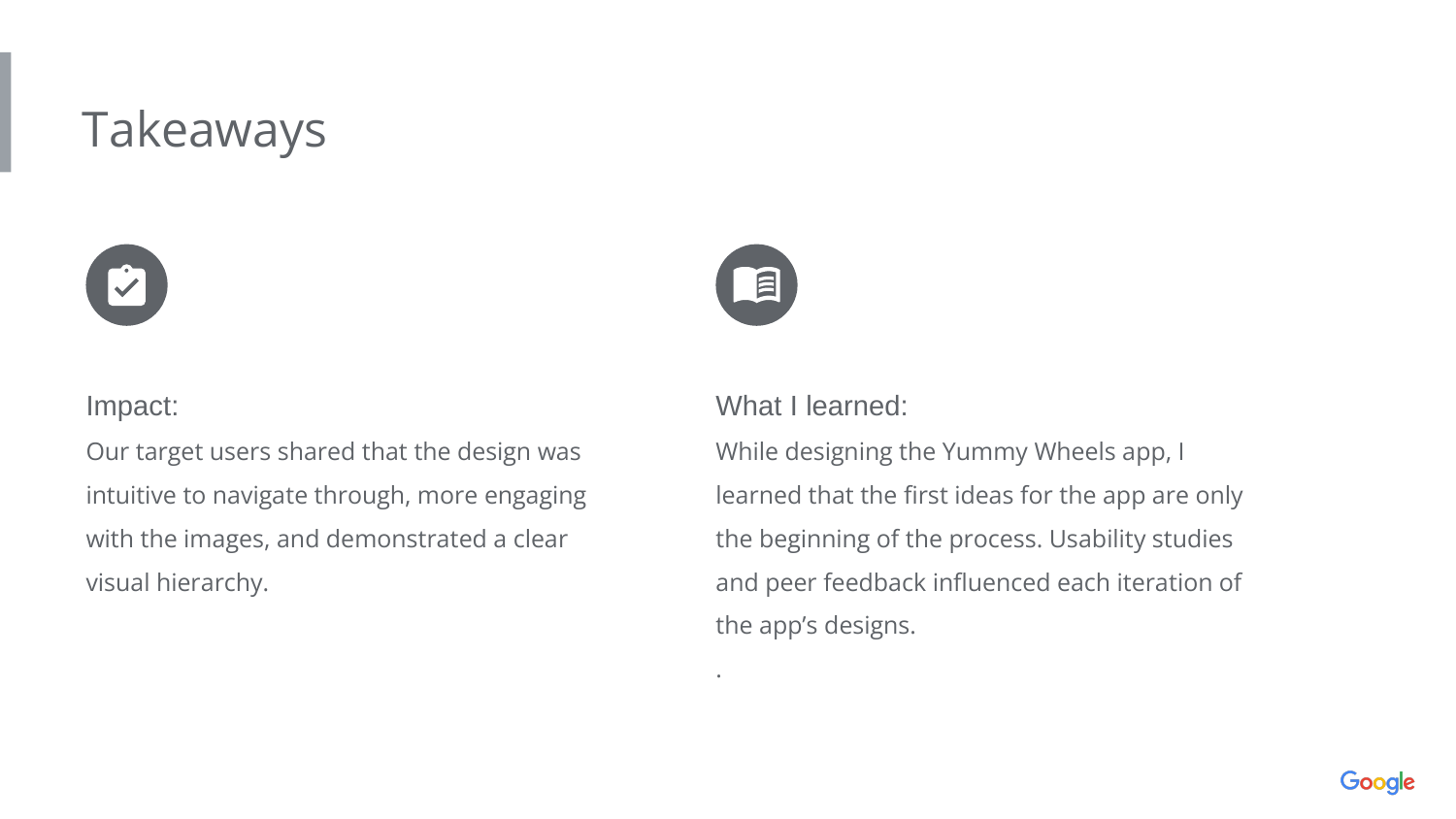

Takeaways

Impact:
Our target users shared that the design was intuitive to navigate through, more engaging with the images, and demonstrated a clear visual hierarchy.

What I learned:
While designing the Yummy Wheels app, I learned that the first ideas for the app are only the beginning of the process. Usability studies and peer feedback influenced each iteration of the app’s designs.
.